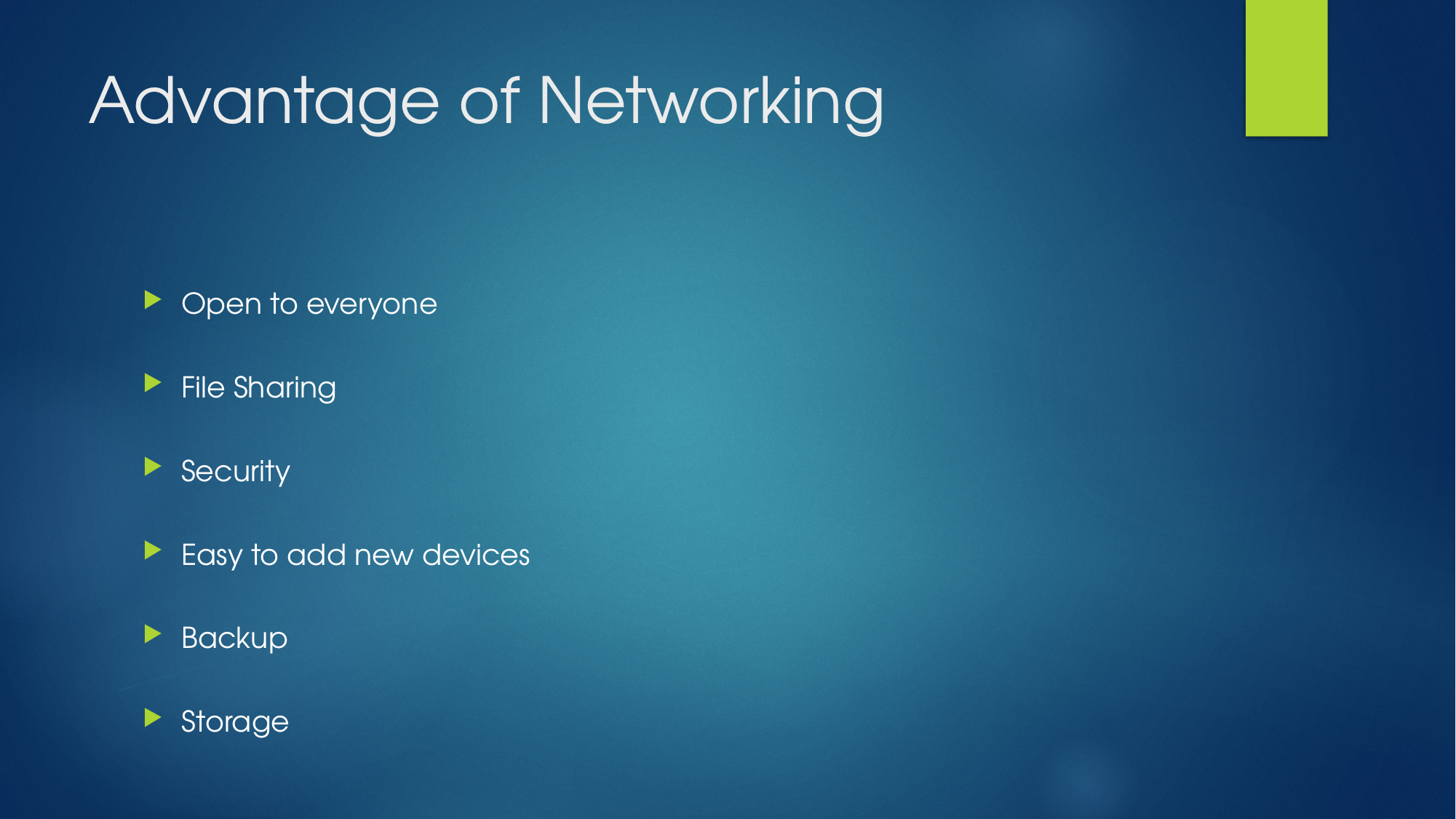

# Advantage of Networking
Open to everyone
File Sharing
Security
Easy to add new devices
Backup
Storage